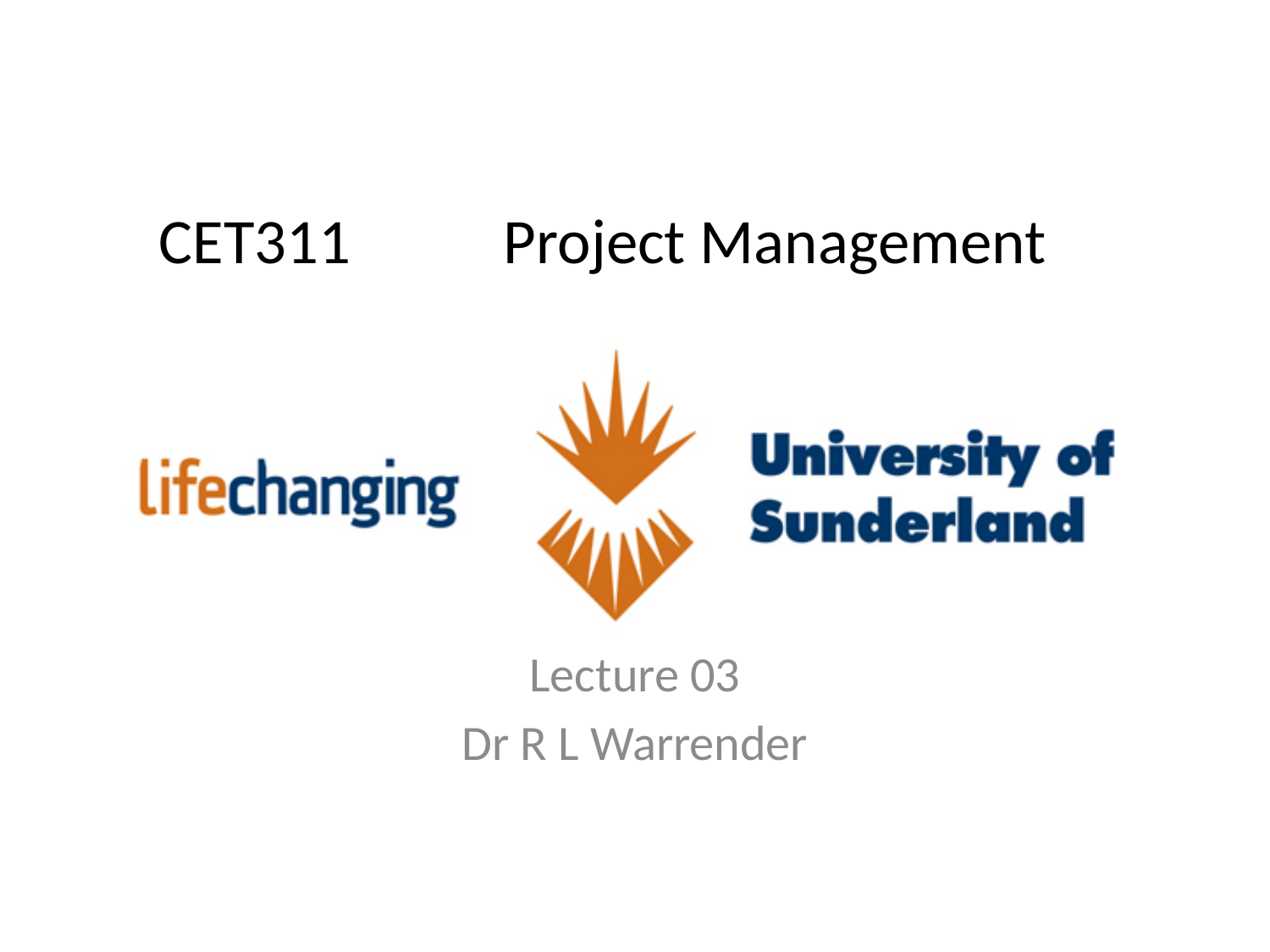

# CET311
Project Management
Lecture 03
Dr R L Warrender